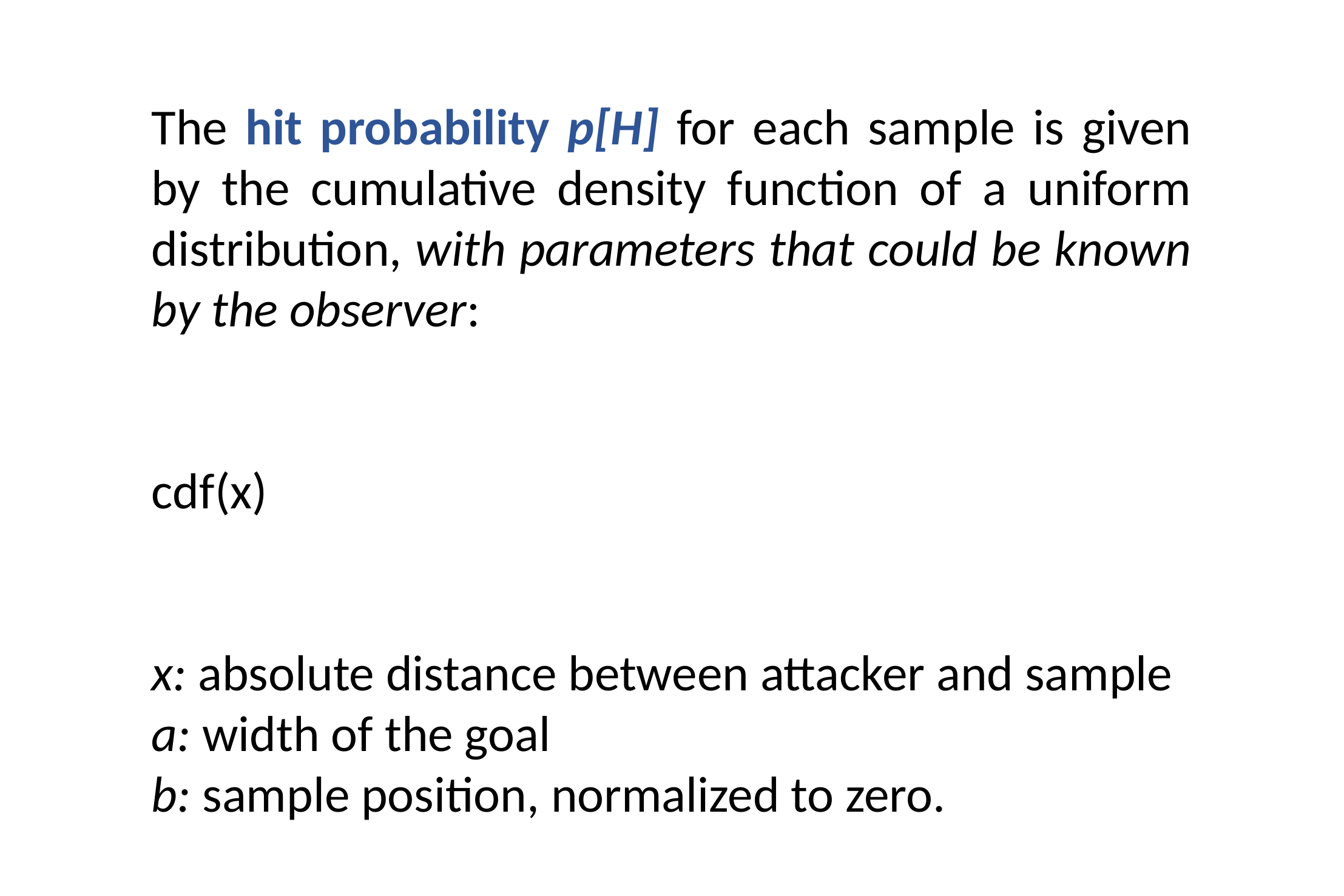

The hit probability p[H] for each sample is given by the cumulative density function of a uniform distribution, with parameters that could be known by the observer:

cdf(x)

x: absolute distance between attacker and sample
a: width of the goal
b: sample position, normalized to zero.